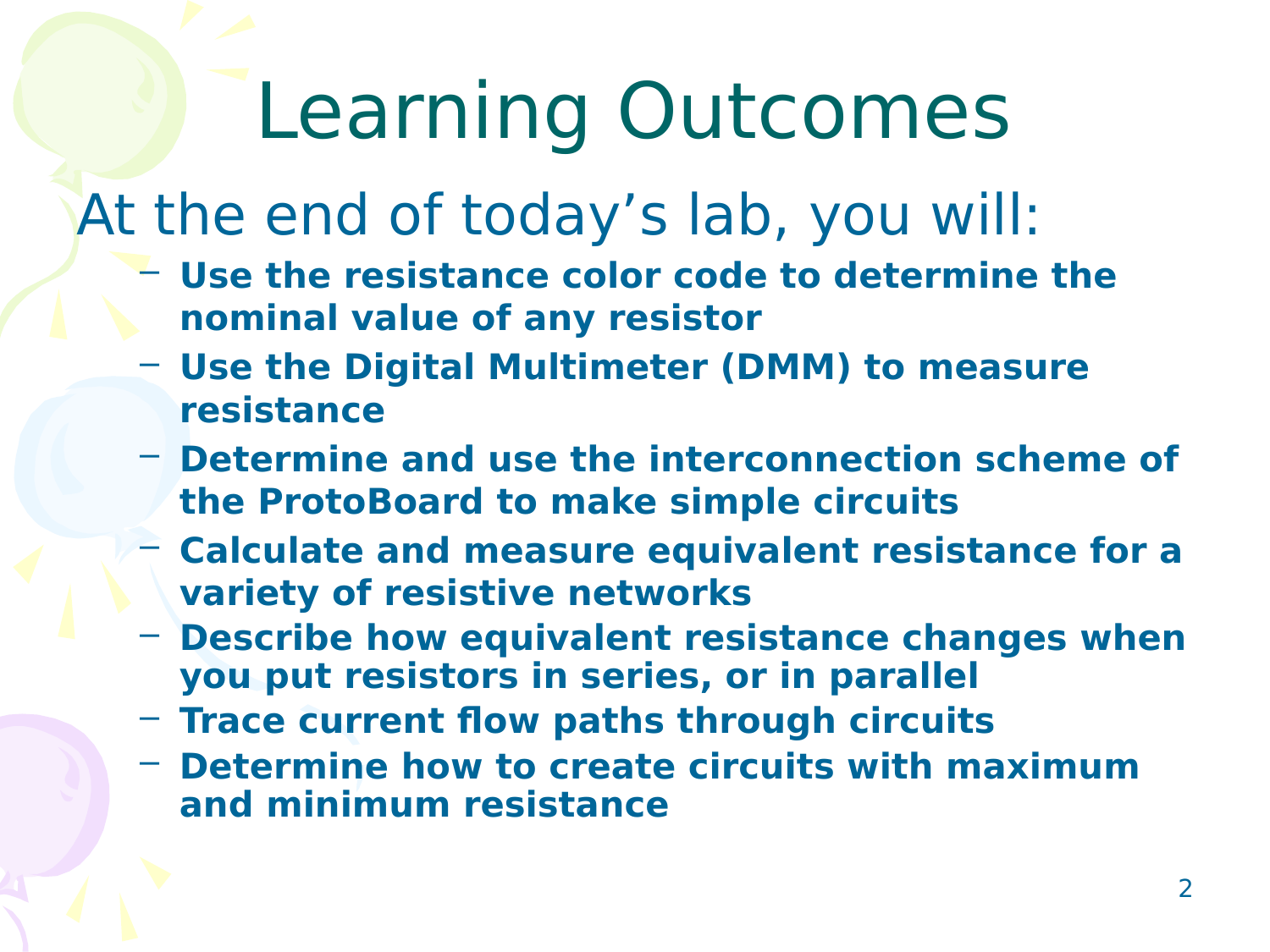

# Learning Outcomes
At the end of today’s lab, you will:
Use the resistance color code to determine the nominal value of any resistor
Use the Digital Multimeter (DMM) to measure resistance
Determine and use the interconnection scheme of the ProtoBoard to make simple circuits
Calculate and measure equivalent resistance for a variety of resistive networks
Describe how equivalent resistance changes when you put resistors in series, or in parallel
Trace current flow paths through circuits
Determine how to create circuits with maximum and minimum resistance

2